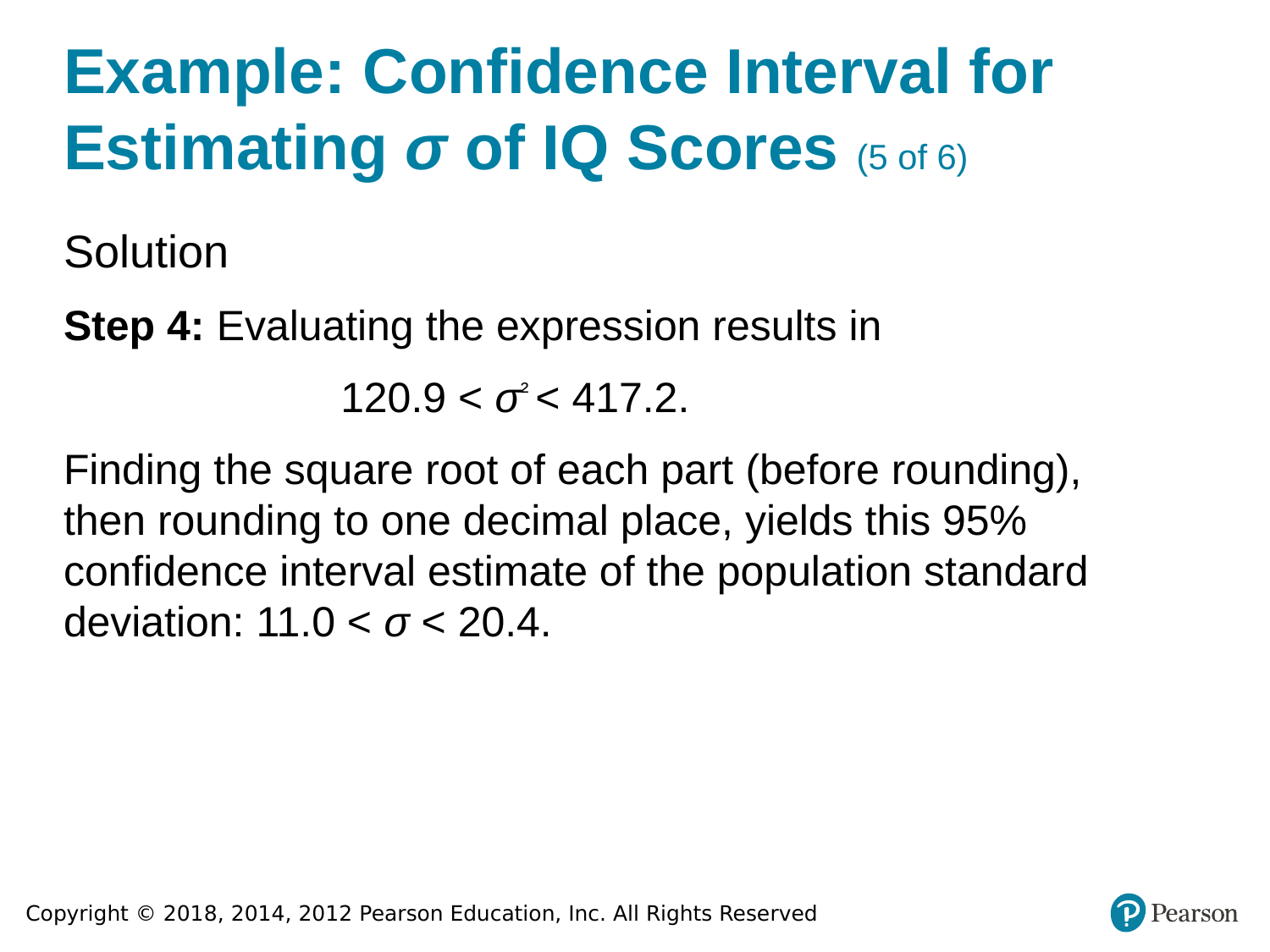

# Example: Confidence Interval for Estimating σ of IQ Scores (5 of 6)
Solution
Step 4: Evaluating the expression results in
120.9 < σ² < 417.2.
Finding the square root of each part (before rounding), then rounding to one decimal place, yields this 95% confidence interval estimate of the population standard deviation: 11.0 < σ < 20.4.